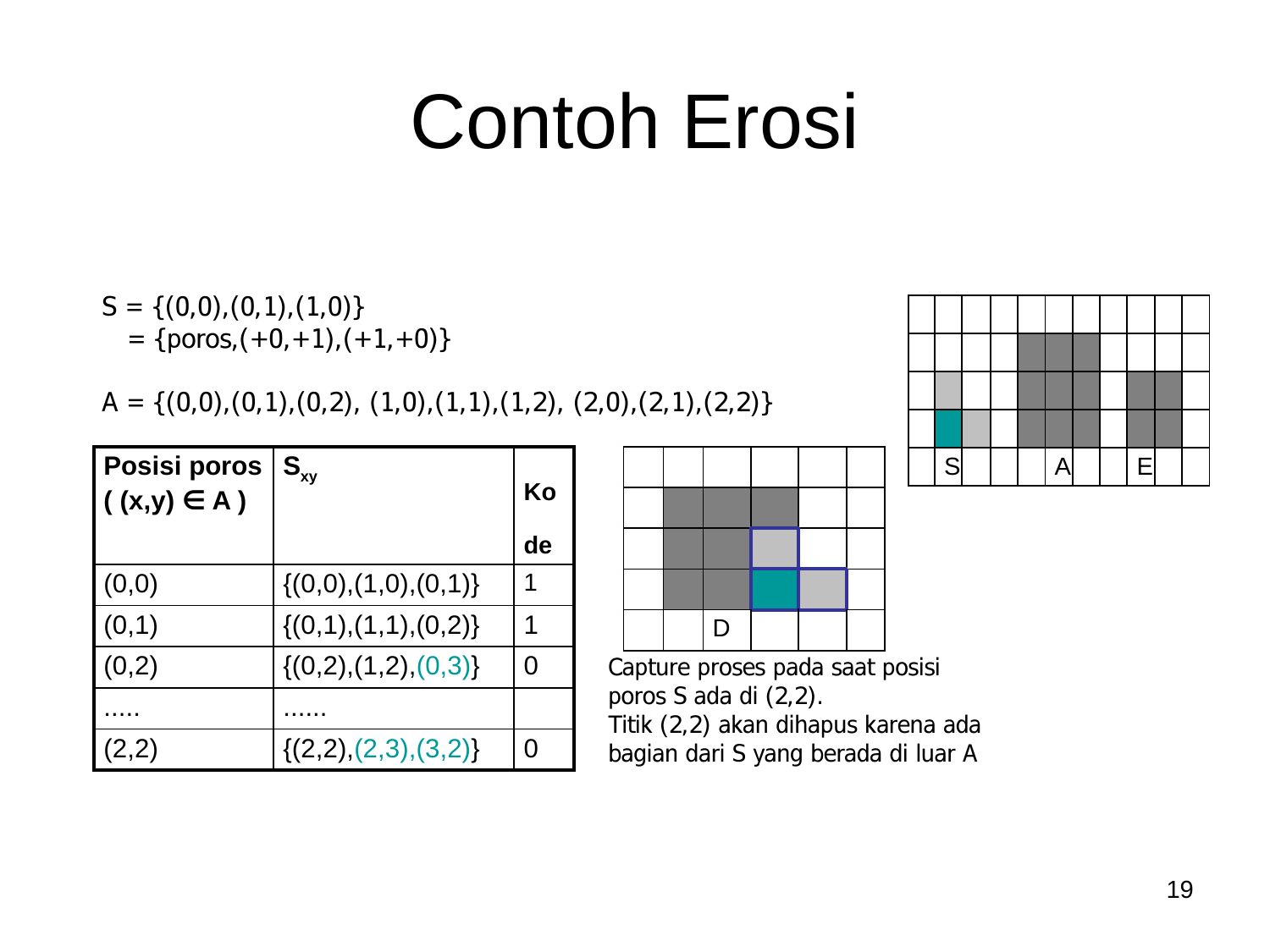

# Contoh Erosi
S = {(0,0),(0,1),(1,0)}
   = {poros,(+0,+1),(+1,+0)}

A = {(0,0),(0,1),(0,2), (1,0),(1,1),(1,2), (2,0),(2,1),(2,2)}
|  |  |  |  |  |  |  |  |  |  |  |
| --- | --- | --- | --- | --- | --- | --- | --- | --- | --- | --- |
|  |  |  |  |  |  |  |  |  |  |  |
|  |  |  |  |  |  |  |  |  |  |  |
|  |  |  |  |  |  |  |  |  |  |  |
|  | S |  |  |  | A |  |  | E |  |  |
| Posisi poros ( (x,y) ∈ A ) | Sxy | Kode |
| --- | --- | --- |
| (0,0) | {(0,0),(1,0),(0,1)} | 1 |
| (0,1) | {(0,1),(1,1),(0,2)} | 1 |
| (0,2) | {(0,2),(1,2),(0,3)} | 0 |
| ..... | ...... |  |
| (2,2) | {(2,2),(2,3),(3,2)} | 0 |
|  |  |  |  |  |  |
| --- | --- | --- | --- | --- | --- |
|  |  |  |  |  |  |
|  |  |  |  |  |  |
|  |  |  |  |  |  |
|  |  | D |  |  |  |
Capture proses pada saat posisi
poros S ada di (2,2).
Titik (2,2) akan dihapus karena ada
bagian dari S yang berada di luar A
19